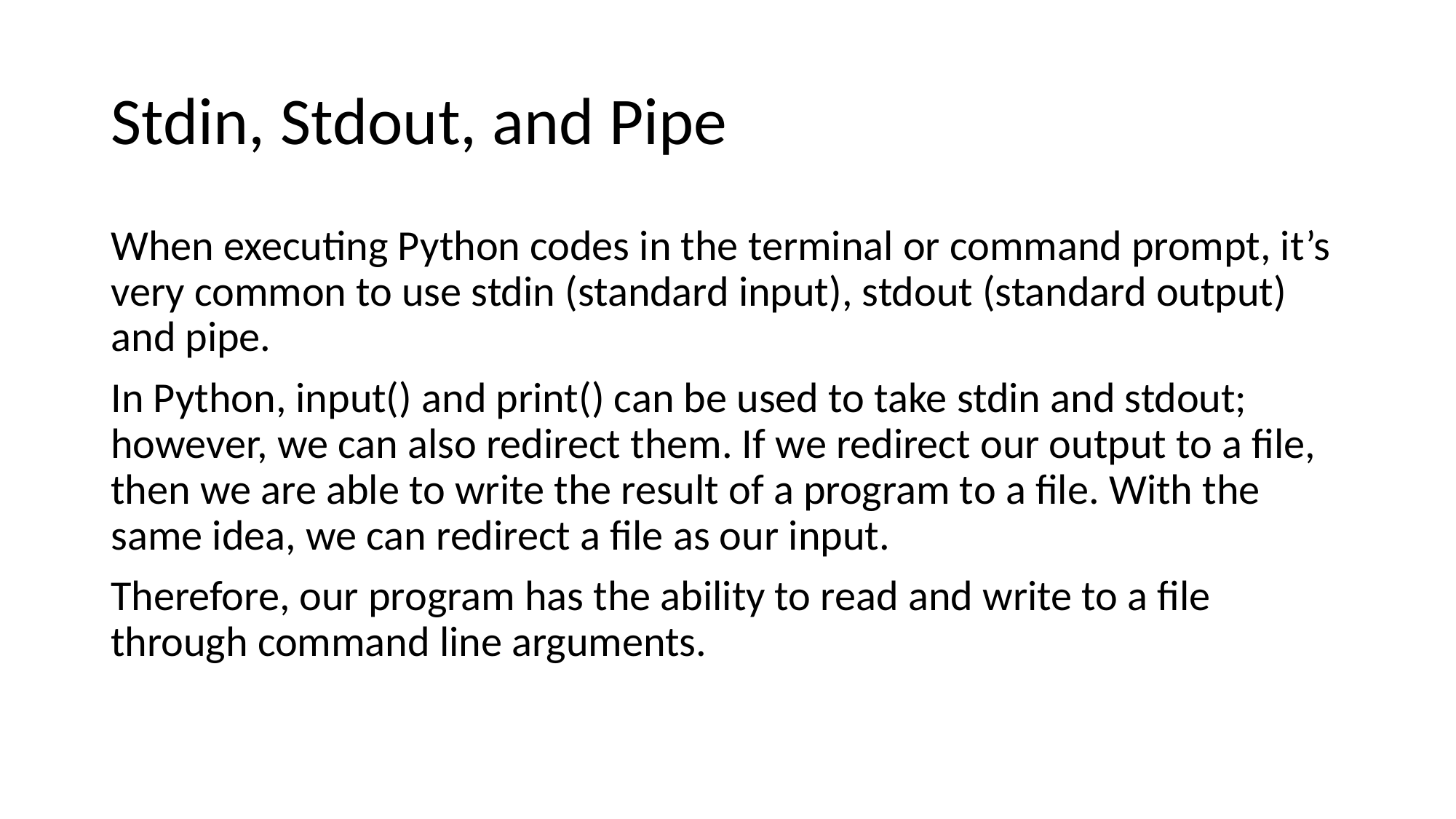

# Stdin, Stdout, and Pipe
When executing Python codes in the terminal or command prompt, it’s very common to use stdin (standard input), stdout (standard output) and pipe.
In Python, input() and print() can be used to take stdin and stdout; however, we can also redirect them. If we redirect our output to a file, then we are able to write the result of a program to a file. With the same idea, we can redirect a file as our input.
Therefore, our program has the ability to read and write to a file through command line arguments.